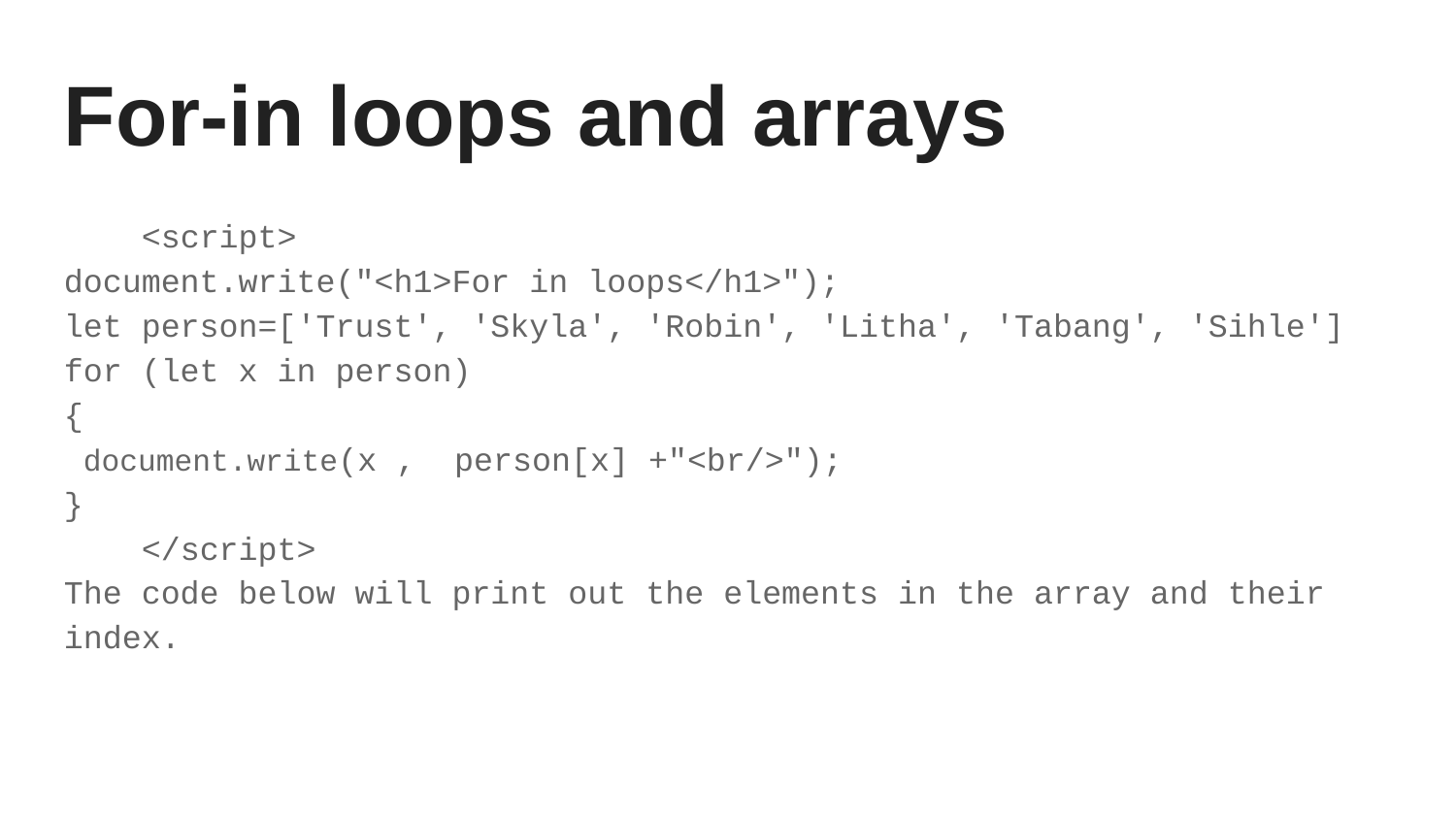

For-in loops and arrays
    <script>
document.write("<h1>For in loops</h1>");
let person=['Trust', 'Skyla', 'Robin', 'Litha', 'Tabang', 'Sihle']
for (let x in person)
{
 document.write(x ,  person[x] +"<br/>");
}
    </script>
The code below will print out the elements in the array and their index.